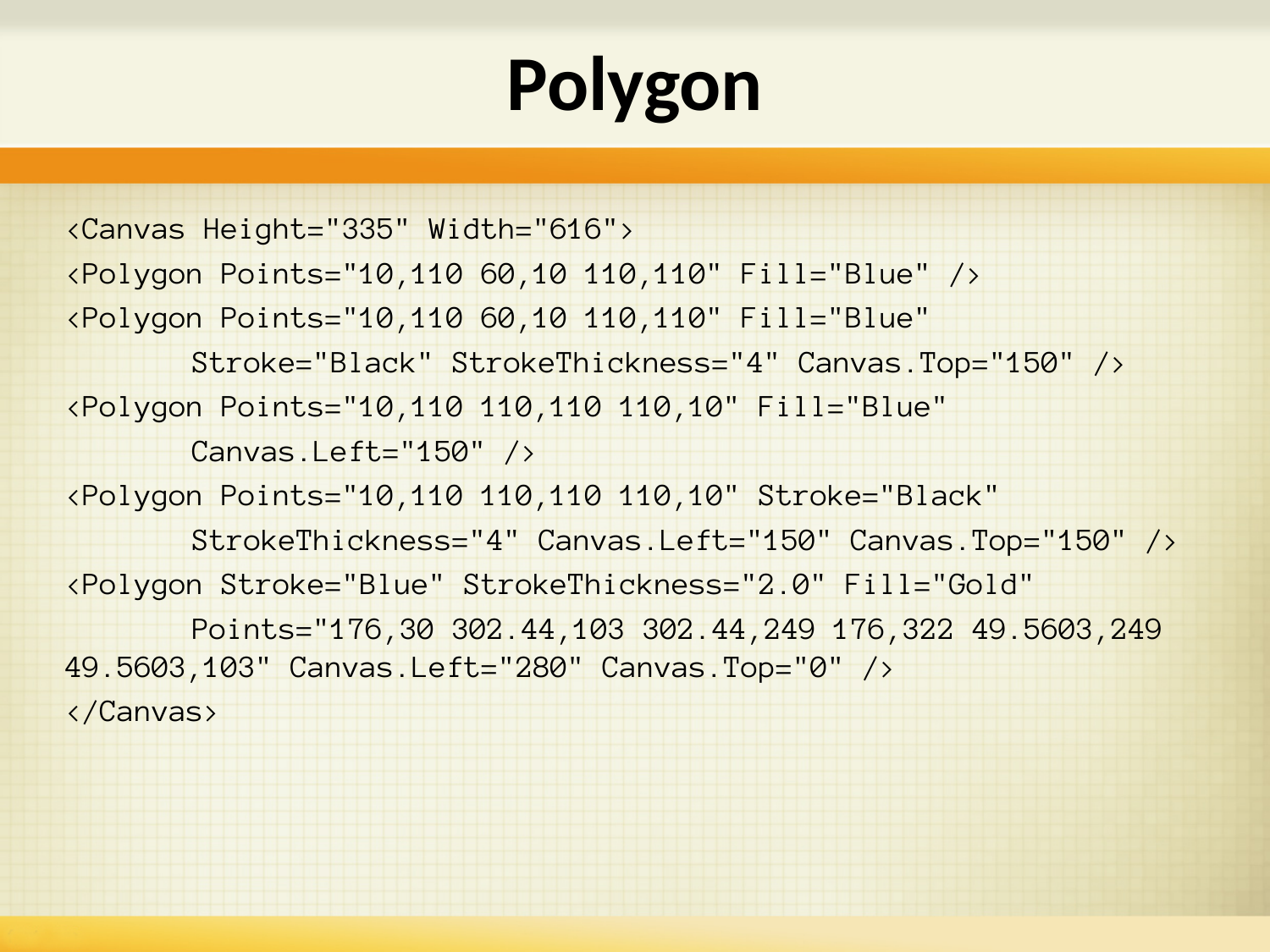

# Polygon
<Canvas Height="335" Width="616">
<Polygon Points="10,110 60,10 110,110" Fill="Blue" />
<Polygon Points="10,110 60,10 110,110" Fill="Blue"
	Stroke="Black" StrokeThickness="4" Canvas.Top="150" />
<Polygon Points="10,110 110,110 110,10" Fill="Blue"
	Canvas.Left="150" />
<Polygon Points="10,110 110,110 110,10" Stroke="Black"
	StrokeThickness="4" Canvas.Left="150" Canvas.Top="150" />
<Polygon Stroke="Blue" StrokeThickness="2.0" Fill="Gold"
	Points="176,30 302.44,103 302.44,249 176,322 49.5603,249 49.5603,103" Canvas.Left="280" Canvas.Top="0" />
</Canvas>